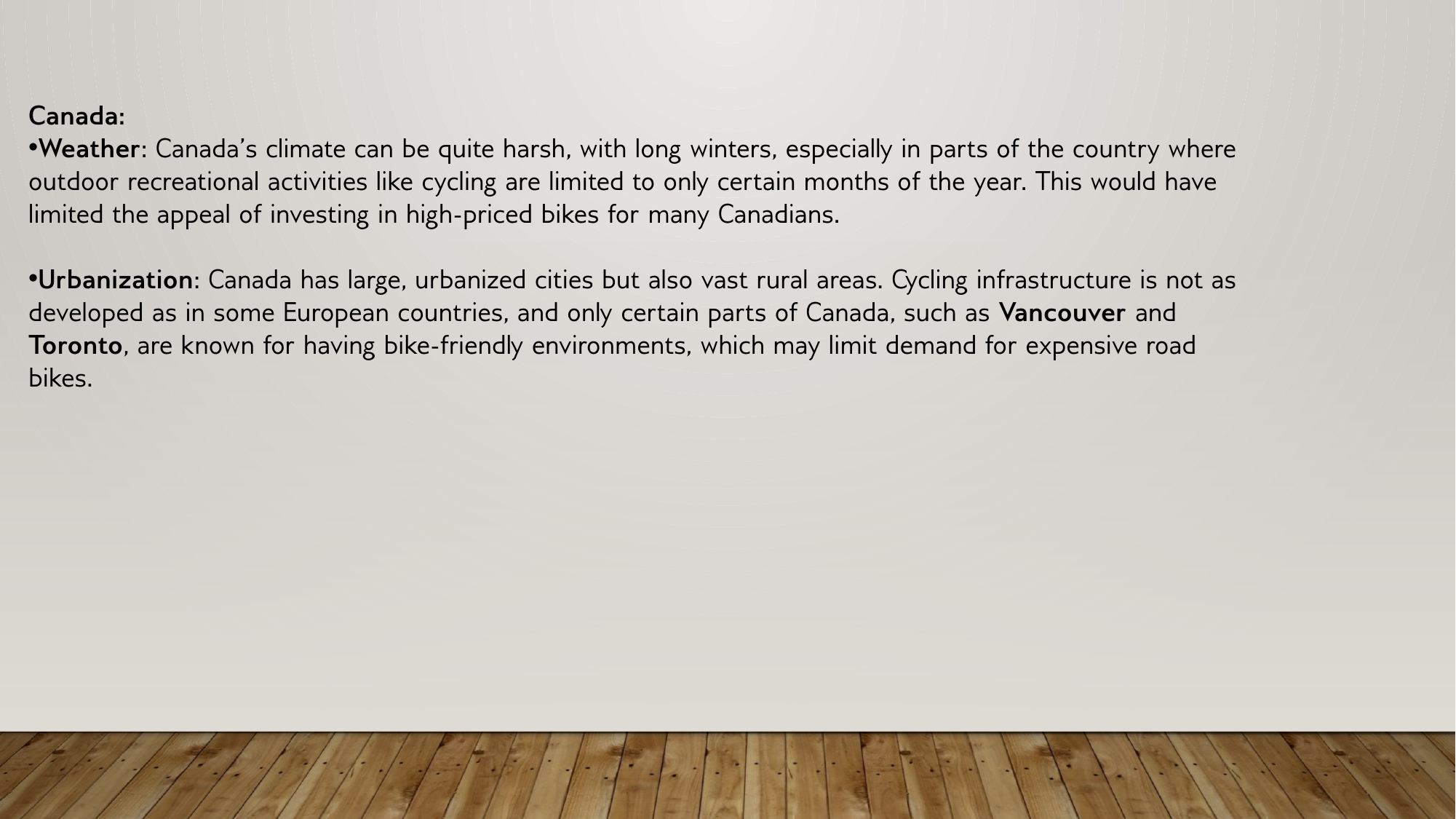

Canada:
Weather: Canada’s climate can be quite harsh, with long winters, especially in parts of the country where outdoor recreational activities like cycling are limited to only certain months of the year. This would have limited the appeal of investing in high-priced bikes for many Canadians.

Urbanization: Canada has large, urbanized cities but also vast rural areas. Cycling infrastructure is not as developed as in some European countries, and only certain parts of Canada, such as Vancouver and Toronto, are known for having bike-friendly environments, which may limit demand for expensive road bikes.